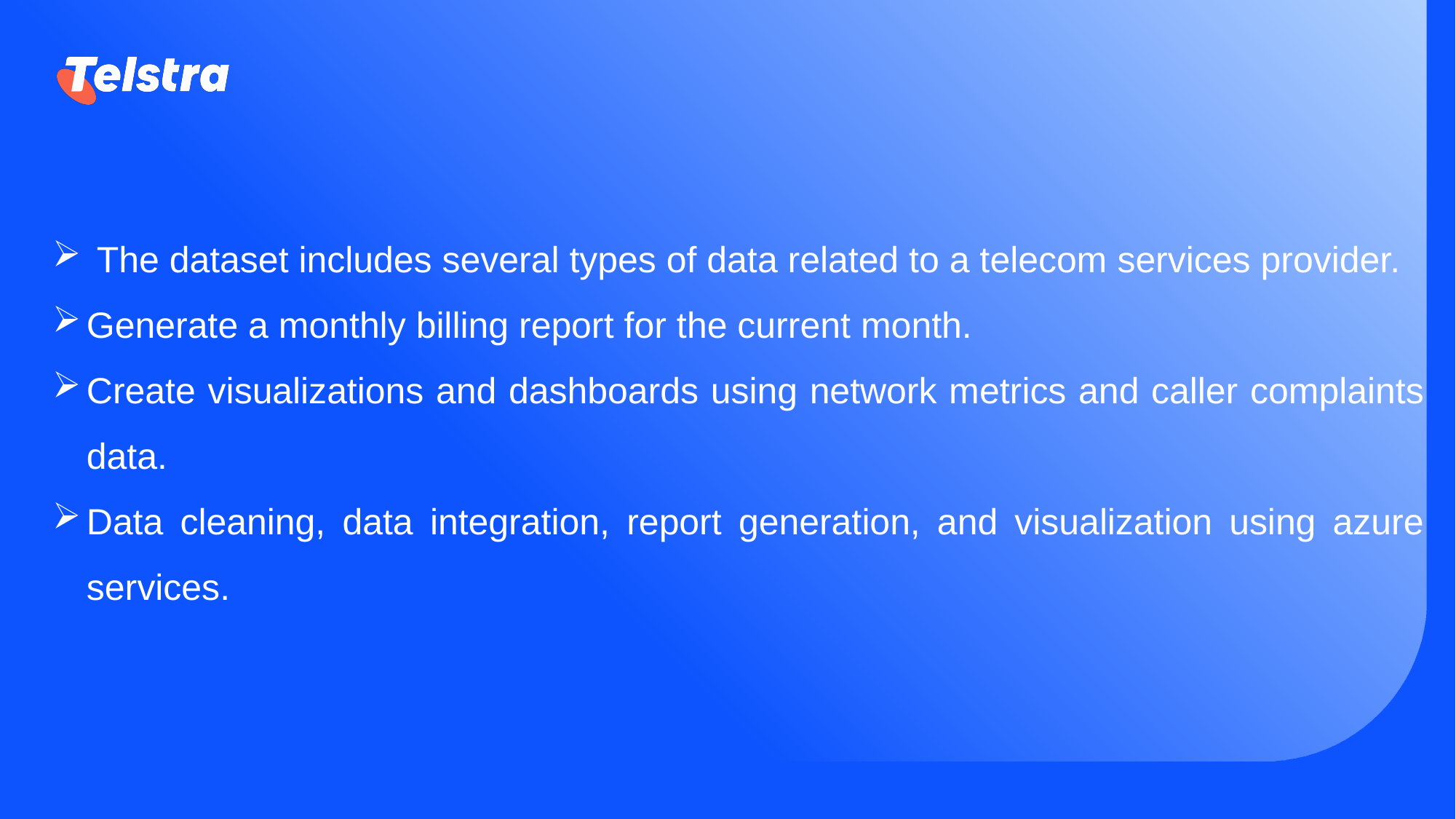

The dataset includes several types of data related to a telecom services provider.
Generate a monthly billing report for the current month.
Create visualizations and dashboards using network metrics and caller complaints data.
Data cleaning, data integration, report generation, and visualization using azure services.